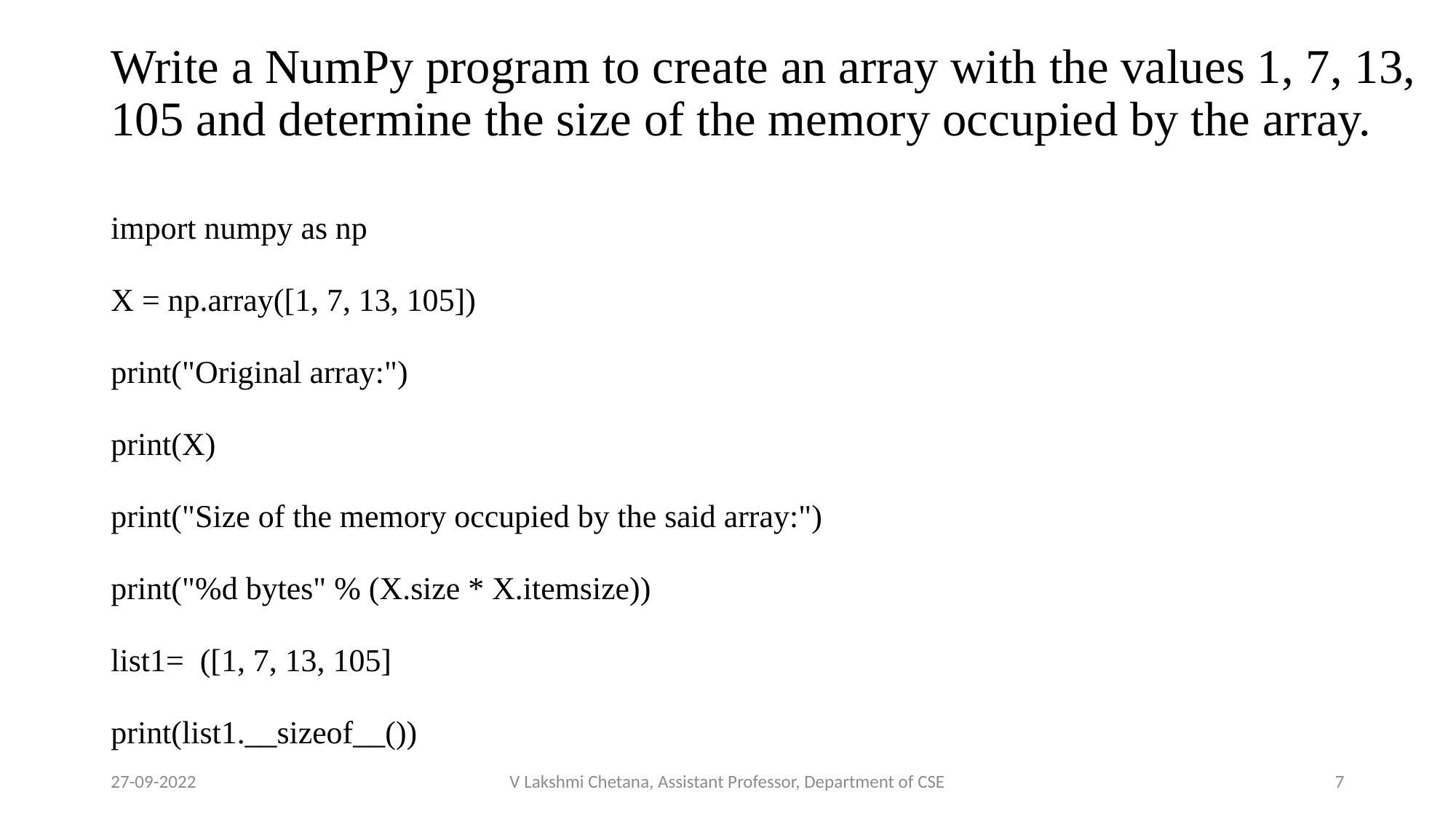

# Write a NumPy program to create an array with the values 1, 7, 13, 105 and determine the size of the memory occupied by the array.
import numpy as np
X = np.array([1, 7, 13, 105])
print("Original array:")
print(X)
print("Size of the memory occupied by the said array:")
print("%d bytes" % (X.size * X.itemsize))
list1=  ([1, 7, 13, 105]
print(list1.__sizeof__())

27-09-2022
V Lakshmi Chetana, Assistant Professor, Department of CSE
7